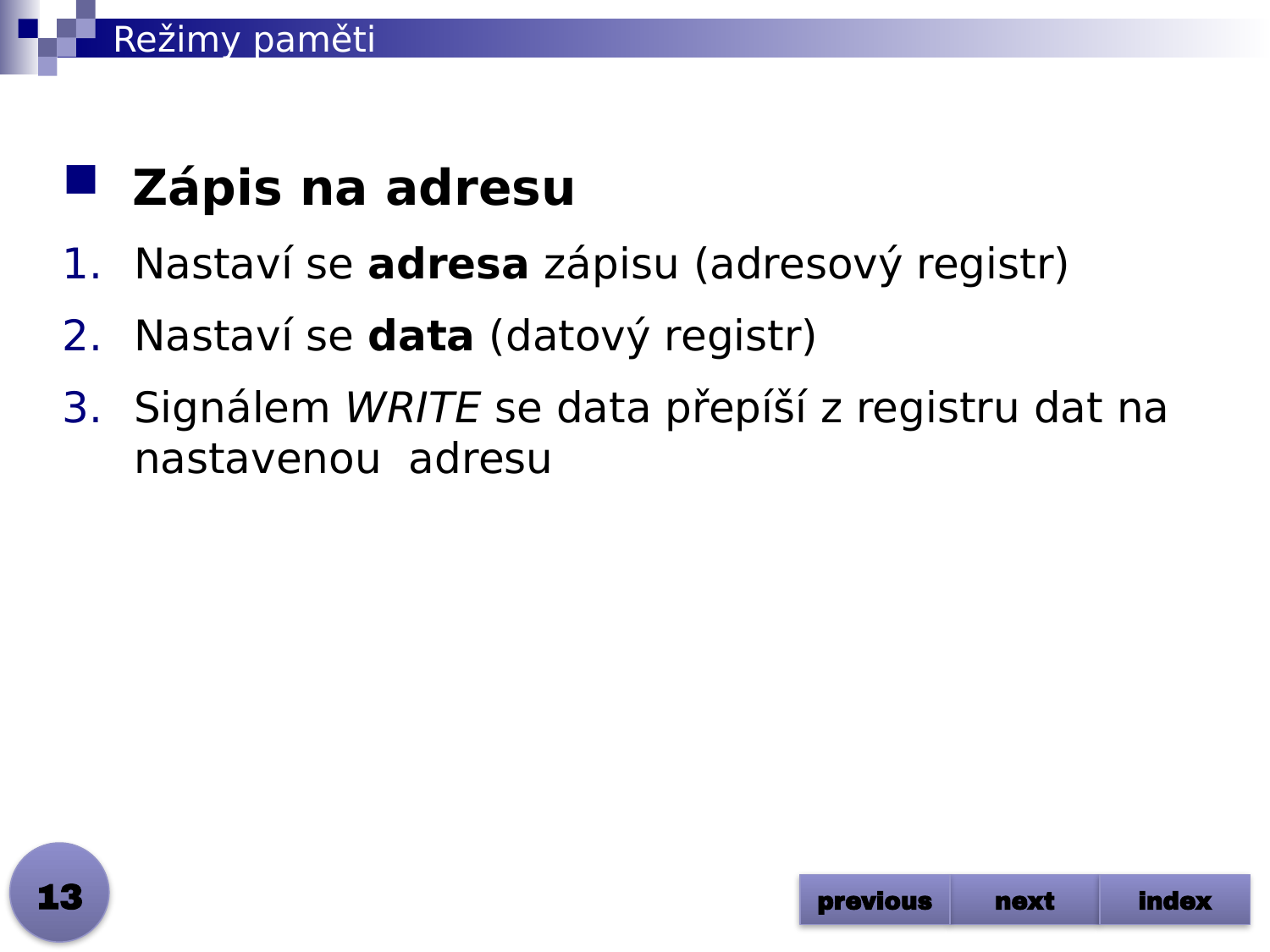

# Režimy paměti
Zápis na adresu
Nastaví se adresa zápisu (adresový registr)
Nastaví se data (datový registr)
Signálem WRITE se data přepíší z registru dat na nastavenou  adresu

13
previous
next
index